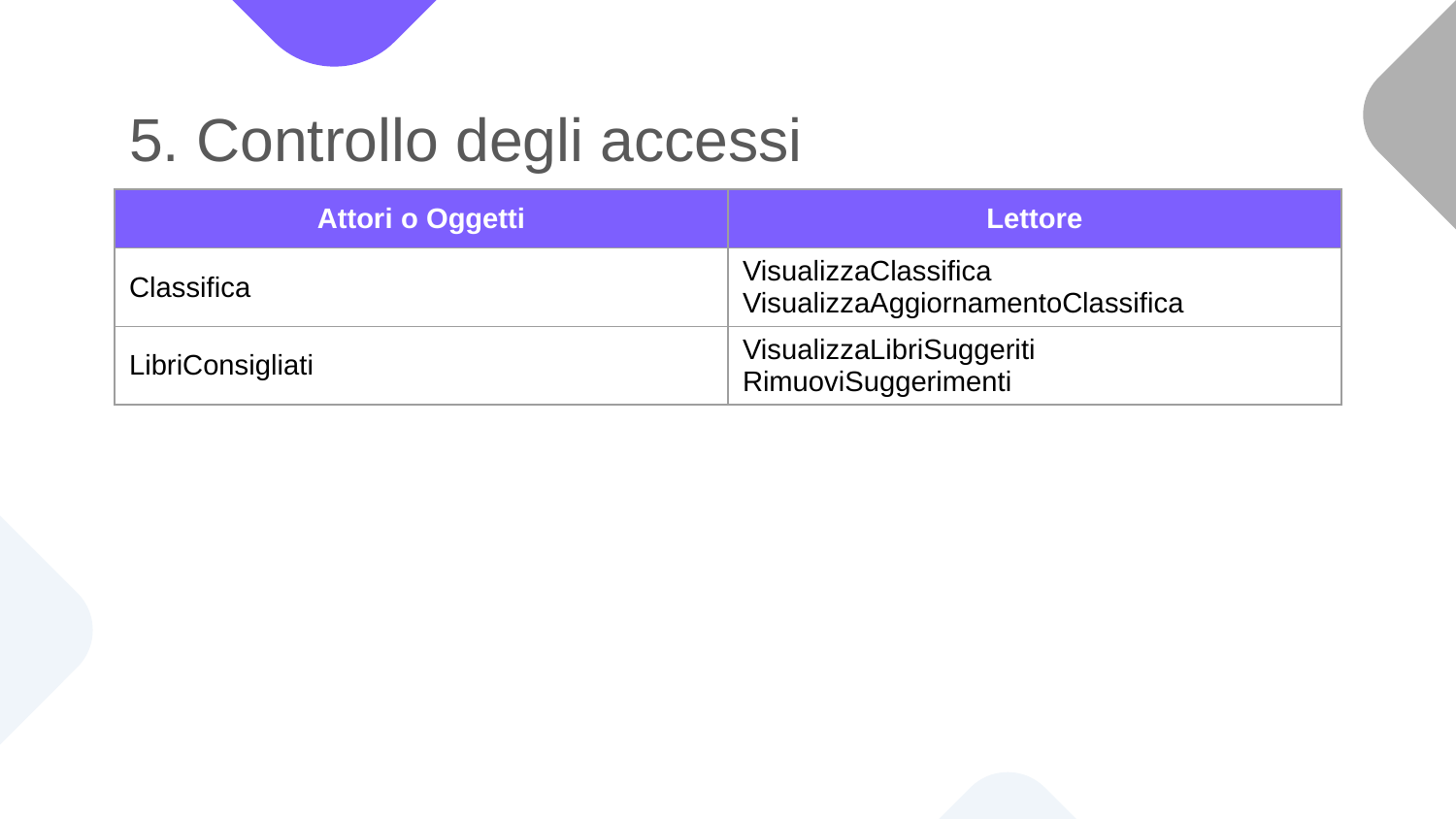

# 5. Controllo degli accessi
| Attori o Oggetti | Lettore |
| --- | --- |
| Classifica | VisualizzaClassifica VisualizzaAggiornamentoClassifica |
| LibriConsigliati | VisualizzaLibriSuggeriti RimuoviSuggerimenti |